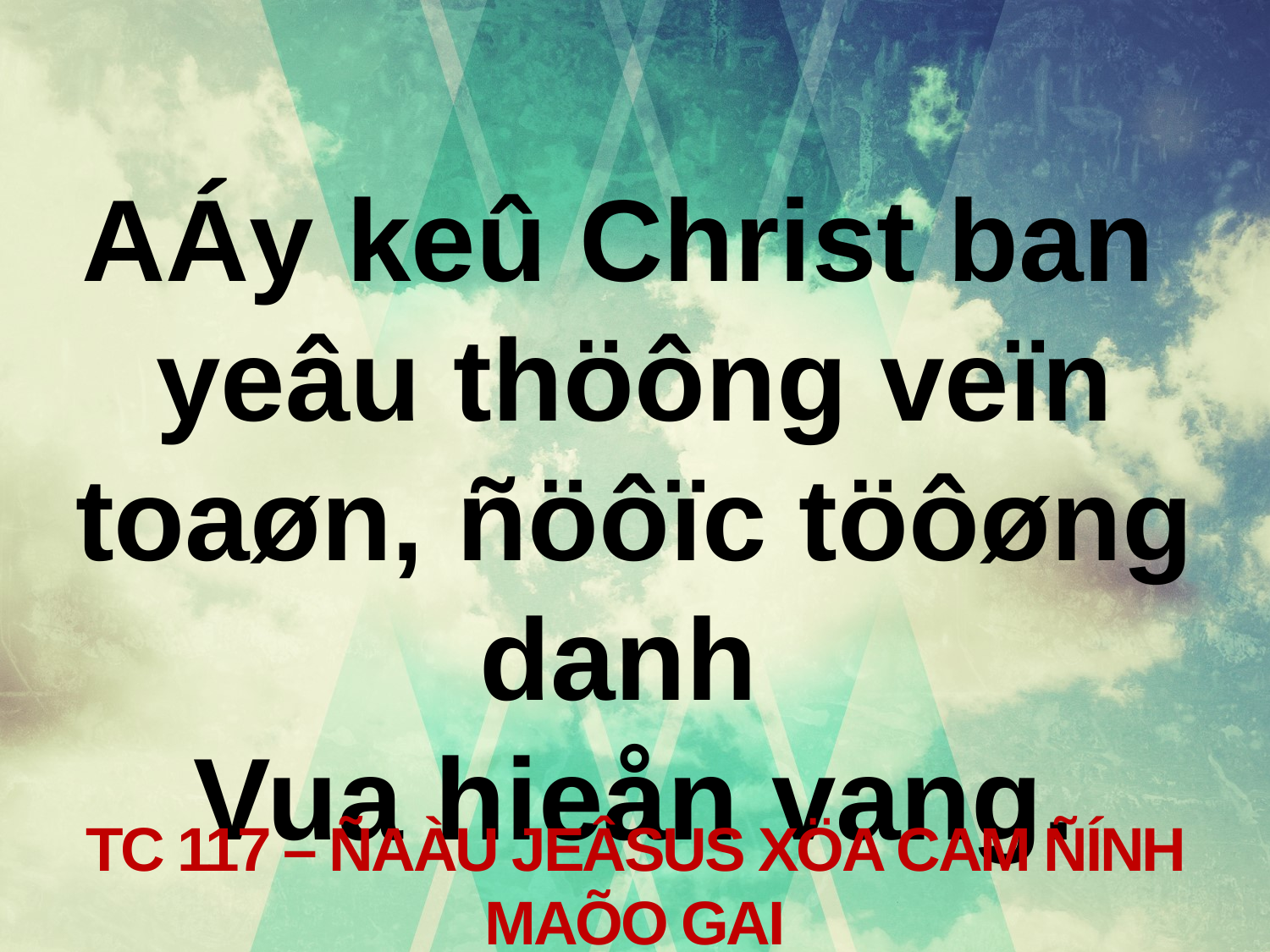

AÁy keû Christ ban
yeâu thöông veïn toaøn, ñöôïc töôøng danh
Vua hieån vang.
TC 117 – ÑAÀU JEÂSUS XÖA CAM ÑÍNH MAÕO GAI